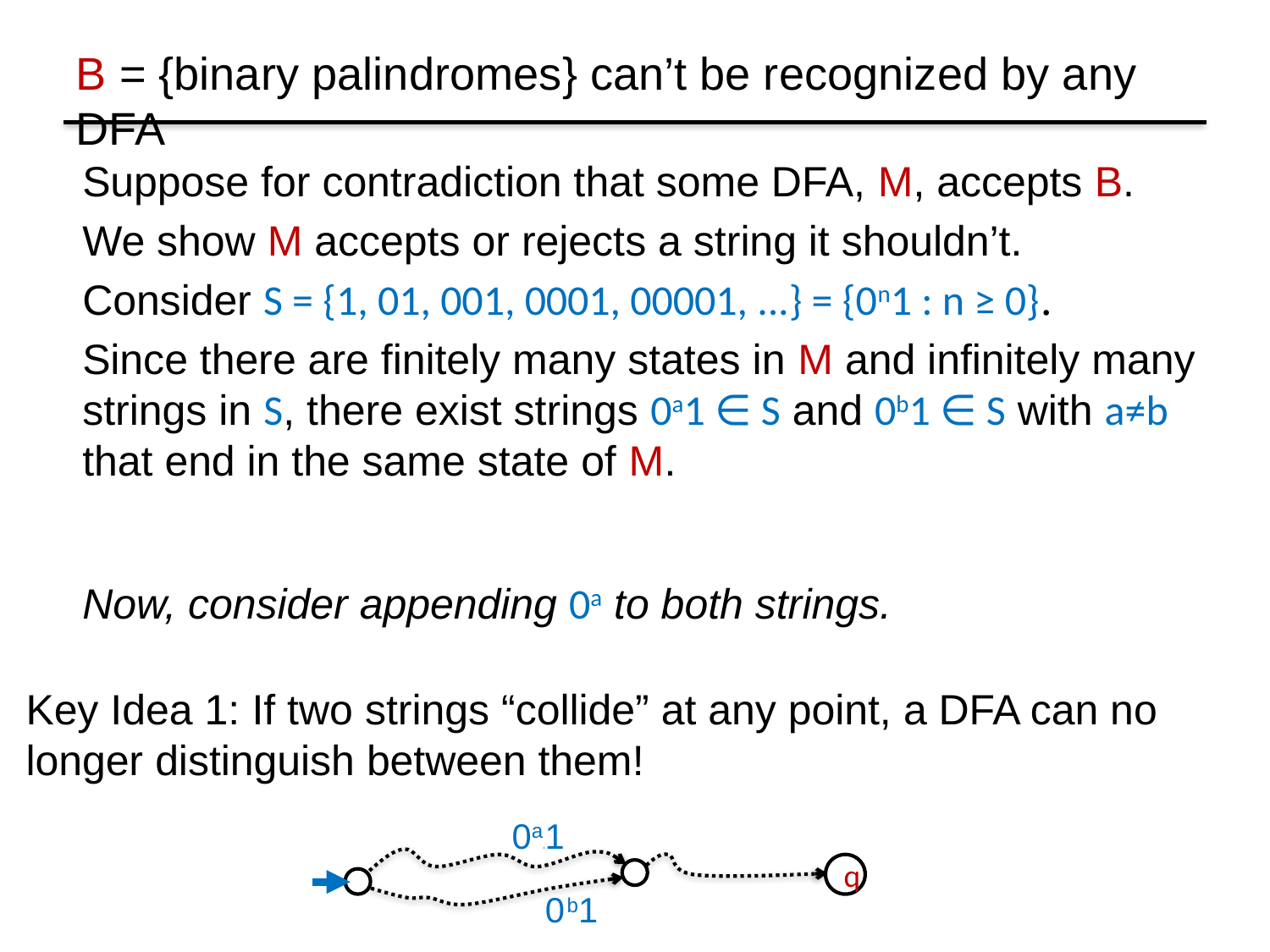

# B = {binary palindromes} can’t be recognized by any DFA
Suppose for contradiction that some DFA, M, accepts B.
We show M accepts or rejects a string it shouldn’t.
Consider S = {1, 01, 001, 0001, 00001, ...} = {0n1 : n ≥ 0}.
Since there are finitely many states in M and infinitely many strings in S, there exist strings 0a1 ∈ S and 0b1 ∈ S with a≠b that end in the same state of M.

Now, consider appending 0a to both strings.
Key Idea 1: If two strings “collide” at any point, a DFA can no longer distinguish between them!
0aa1

q

0 b1